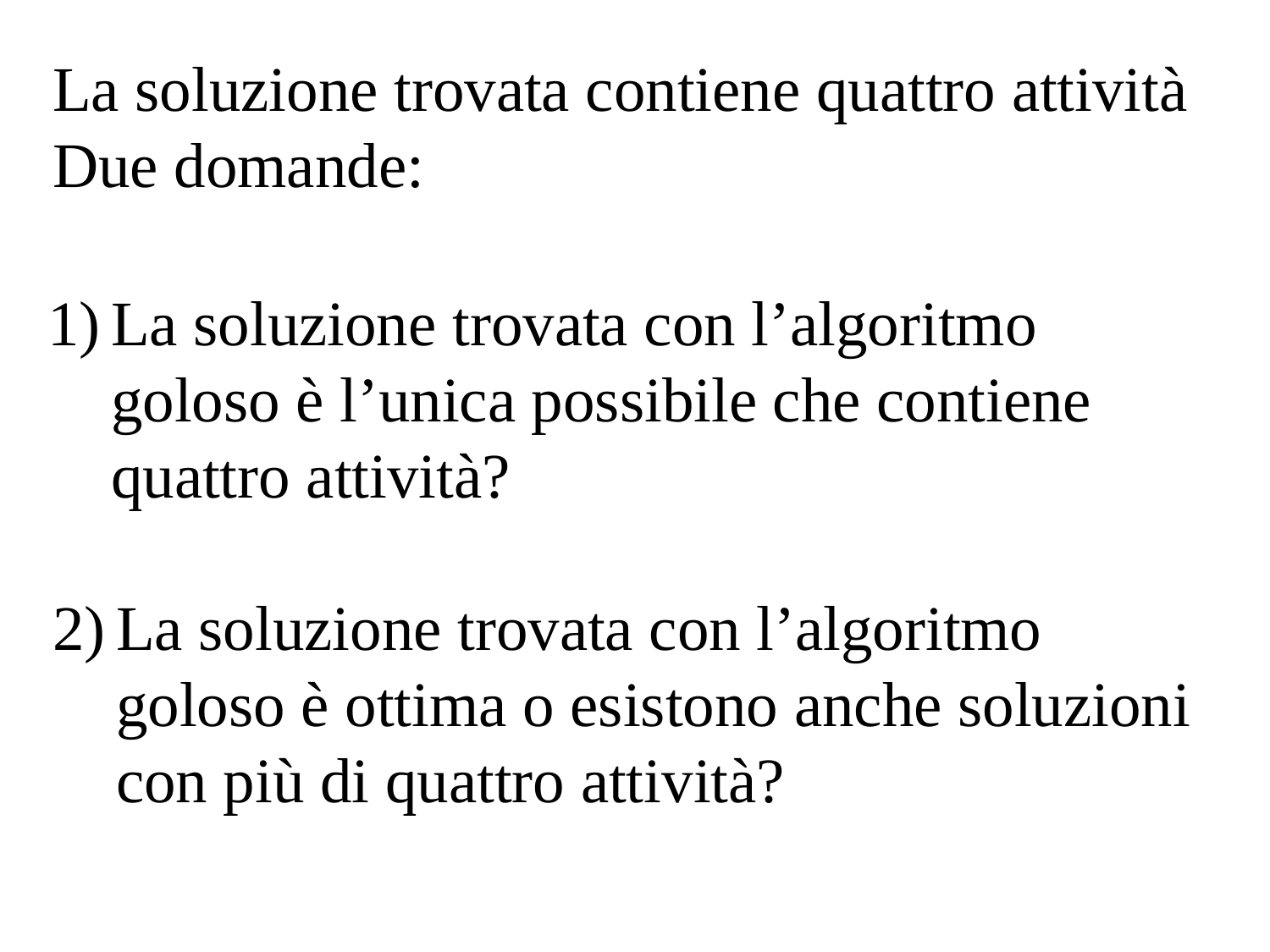

La soluzione trovata contiene quattro attività
Due domande:
La soluzione trovata con l’algoritmo goloso è l’unica possibile che contiene quattro attività?
La soluzione trovata con l’algoritmo goloso è ottima o esistono anche soluzioni con più di quattro attività?